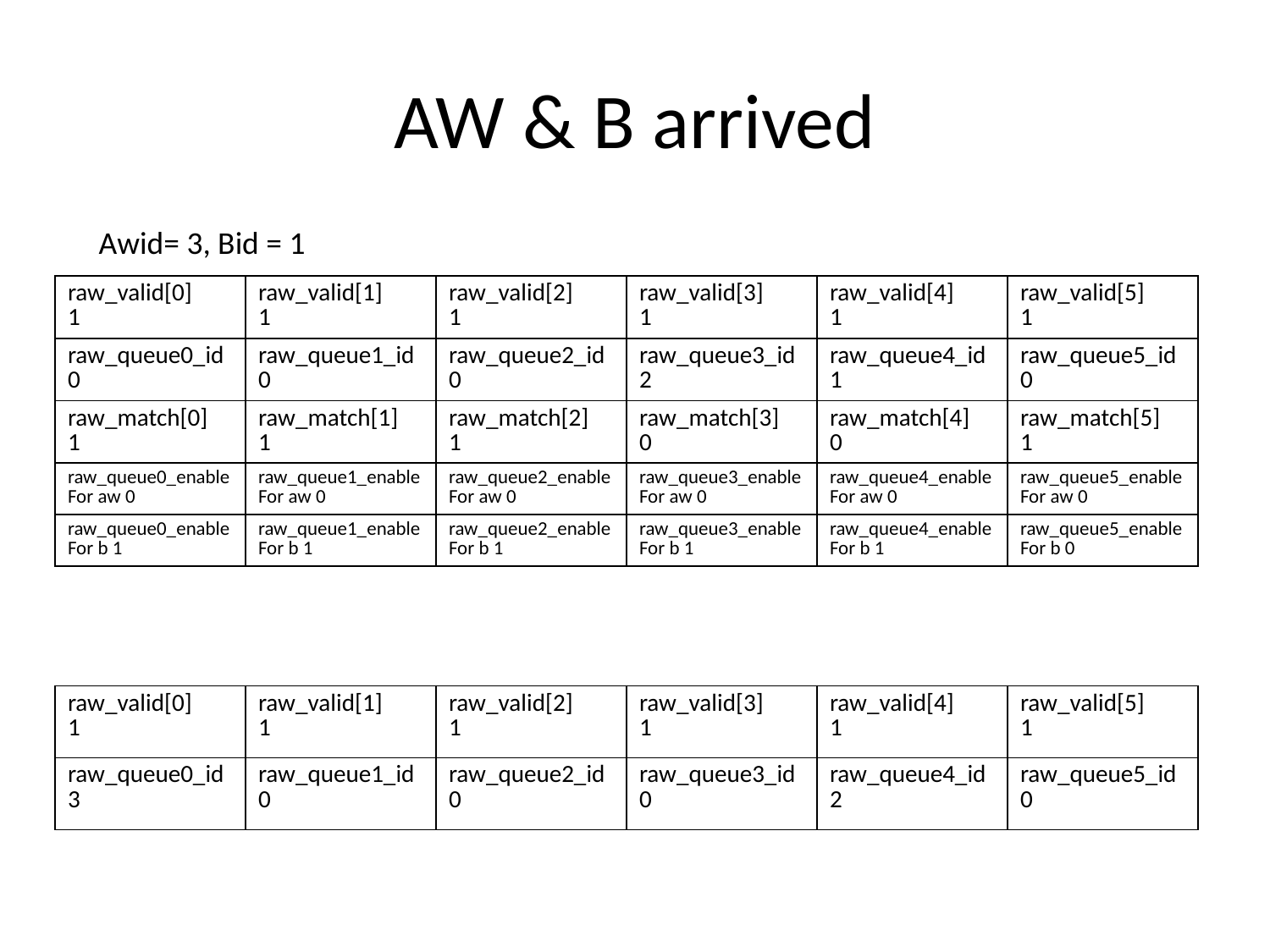

# AW & B arrived
Awid= 3, Bid = 1
| raw\_valid[0] 1 | raw\_valid[1] 1 | raw\_valid[2] 1 | raw\_valid[3] 1 | raw\_valid[4] 1 | raw\_valid[5] 1 |
| --- | --- | --- | --- | --- | --- |
| raw\_queue0\_id 0 | raw\_queue1\_id 0 | raw\_queue2\_id 0 | raw\_queue3\_id 2 | raw\_queue4\_id 1 | raw\_queue5\_id 0 |
| raw\_match[0] 1 | raw\_match[1] 1 | raw\_match[2] 1 | raw\_match[3] 0 | raw\_match[4] 0 | raw\_match[5] 1 |
| raw\_queue0\_enable For aw 0 | raw\_queue1\_enable For aw 0 | raw\_queue2\_enable For aw 0 | raw\_queue3\_enable For aw 0 | raw\_queue4\_enable For aw 0 | raw\_queue5\_enable For aw 0 |
| raw\_queue0\_enable For b 1 | raw\_queue1\_enable For b 1 | raw\_queue2\_enable For b 1 | raw\_queue3\_enable For b 1 | raw\_queue4\_enable For b 1 | raw\_queue5\_enable For b 0 |
| raw\_valid[0] 1 | raw\_valid[1] 1 | raw\_valid[2] 1 | raw\_valid[3] 1 | raw\_valid[4] 1 | raw\_valid[5] 1 |
| --- | --- | --- | --- | --- | --- |
| raw\_queue0\_id 3 | raw\_queue1\_id 0 | raw\_queue2\_id 0 | raw\_queue3\_id 0 | raw\_queue4\_id 2 | raw\_queue5\_id 0 |